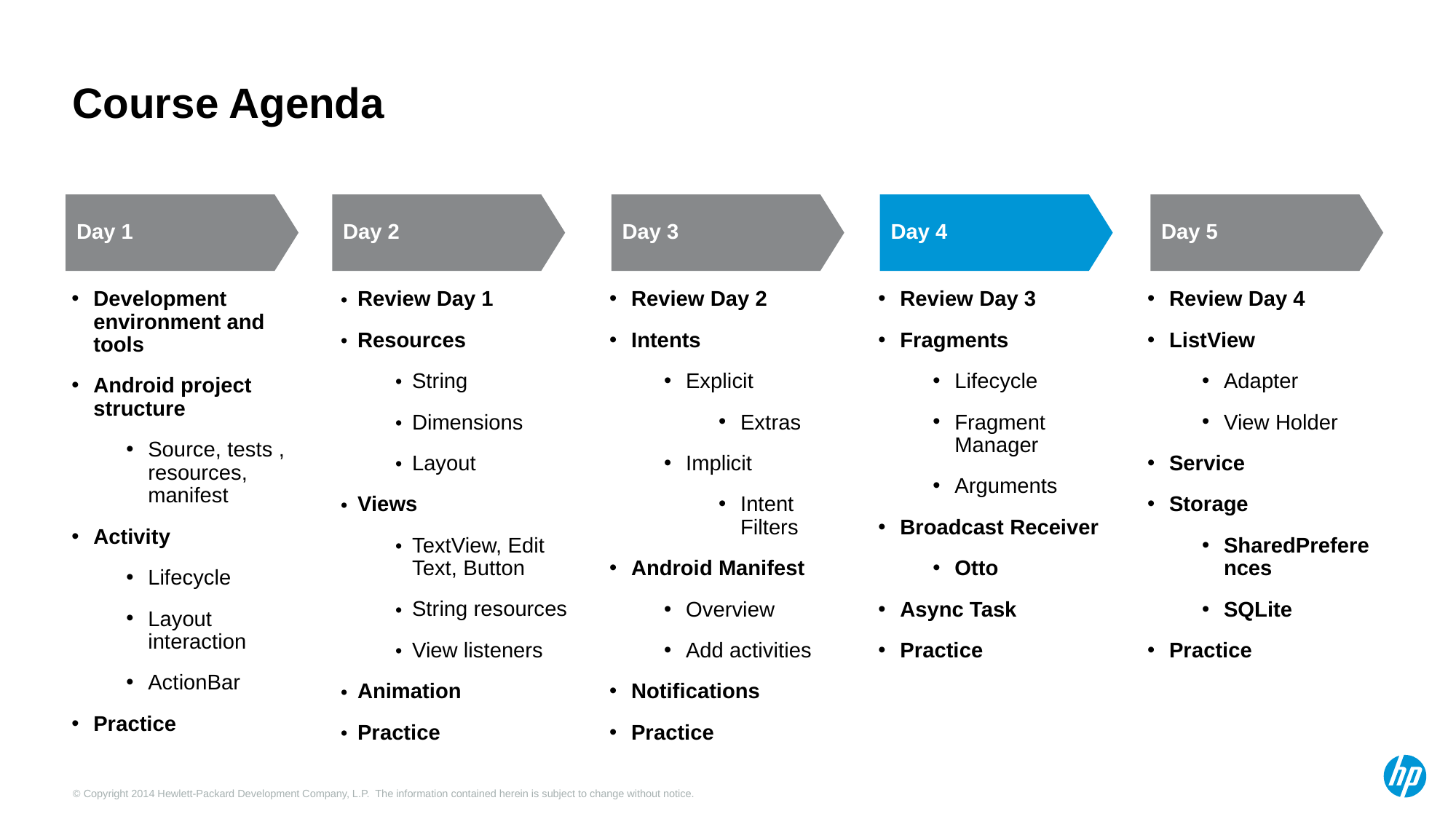

# Course Agenda
Day 1
Day 2
Day 3
Day 4
Day 5
Review Day 1
Resources
String
Dimensions
Layout
Views
TextView, Edit Text, Button
String resources
View listeners
Animation
Practice
Review Day 2
Intents
Explicit
Extras
Implicit
Intent Filters
Android Manifest
Overview
Add activities
Notifications
Practice
Development environment and tools
Android project structure
Source, tests , resources, manifest
Activity
Lifecycle
Layout interaction
ActionBar
Practice
Review Day 3
Fragments
Lifecycle
Fragment Manager
Arguments
Broadcast Receiver
Otto
Async Task
Practice
Review Day 4
ListView
Adapter
View Holder
Service
Storage
SharedPreferences
SQLite
Practice